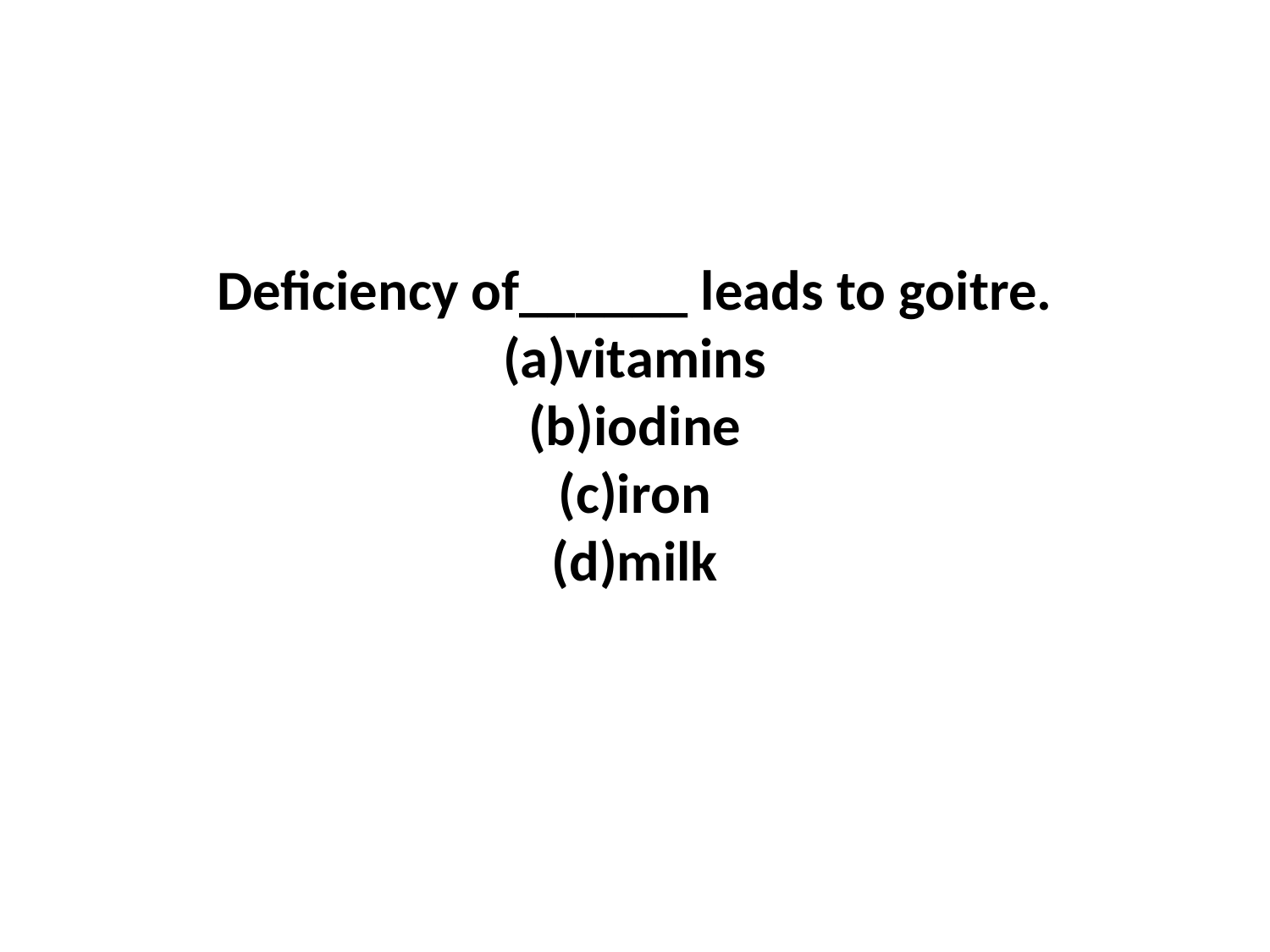

Deficiency of______ leads to goitre.
(a)vitamins
(b)iodine
(c)iron
(d)milk